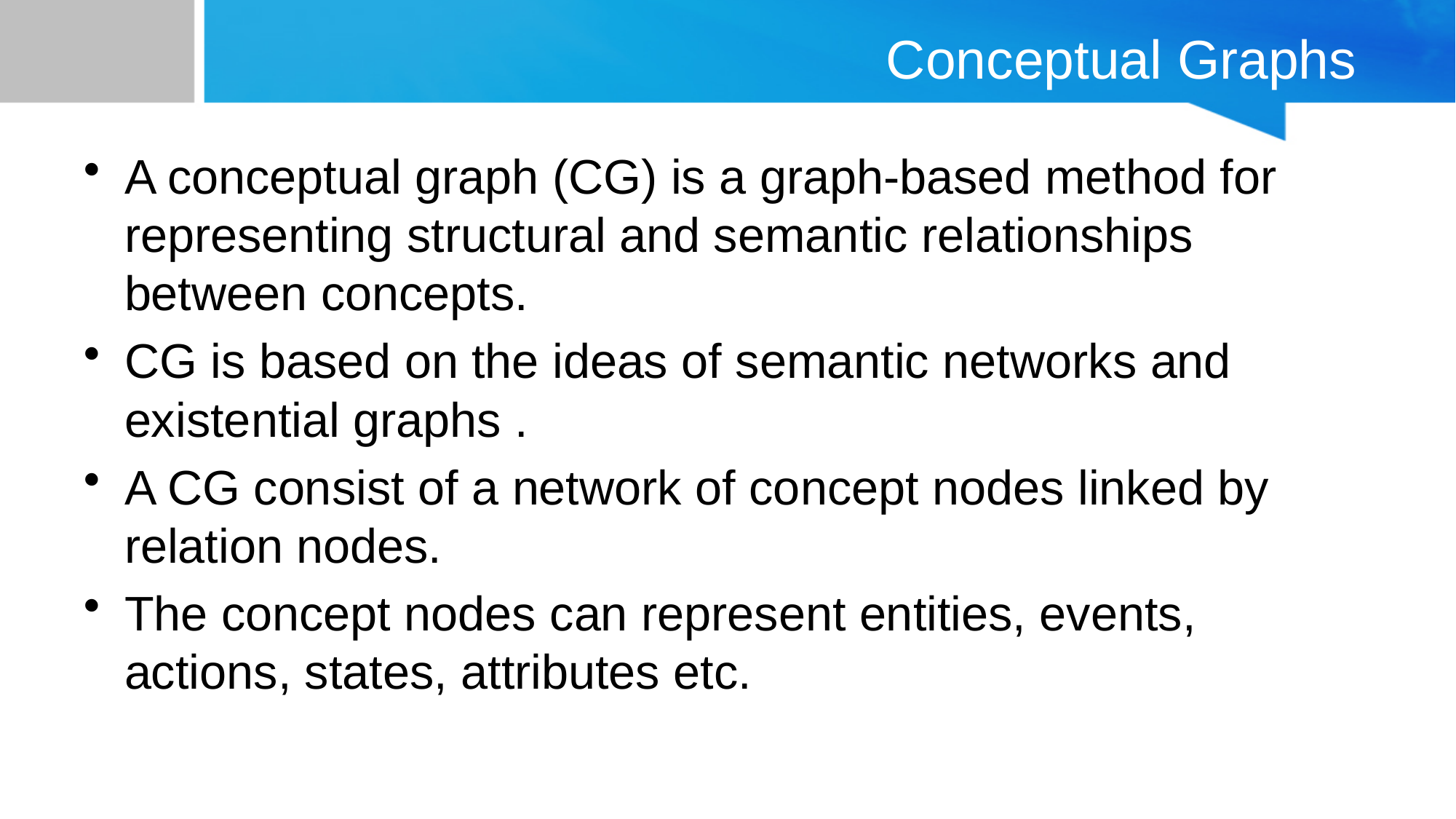

# Conceptual Graphs
A conceptual graph (CG) is a graph-based method for representing structural and semantic relationships between concepts.
CG is based on the ideas of semantic networks and existential graphs .
A CG consist of a network of concept nodes linked by relation nodes.
The concept nodes can represent entities, events, actions, states, attributes etc.